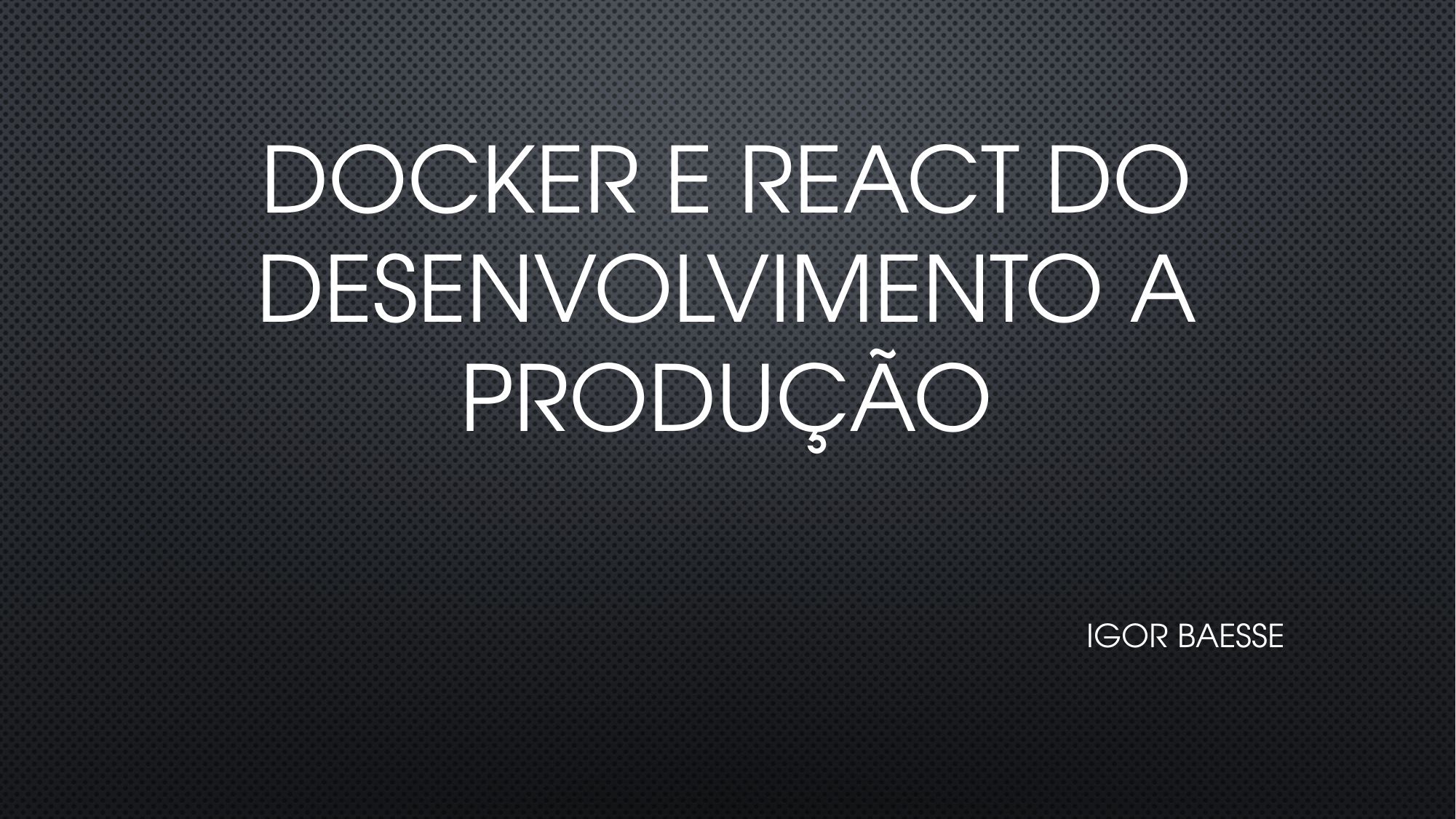

# Docker e React do desenvolvimento a Produção
Igor Baesse